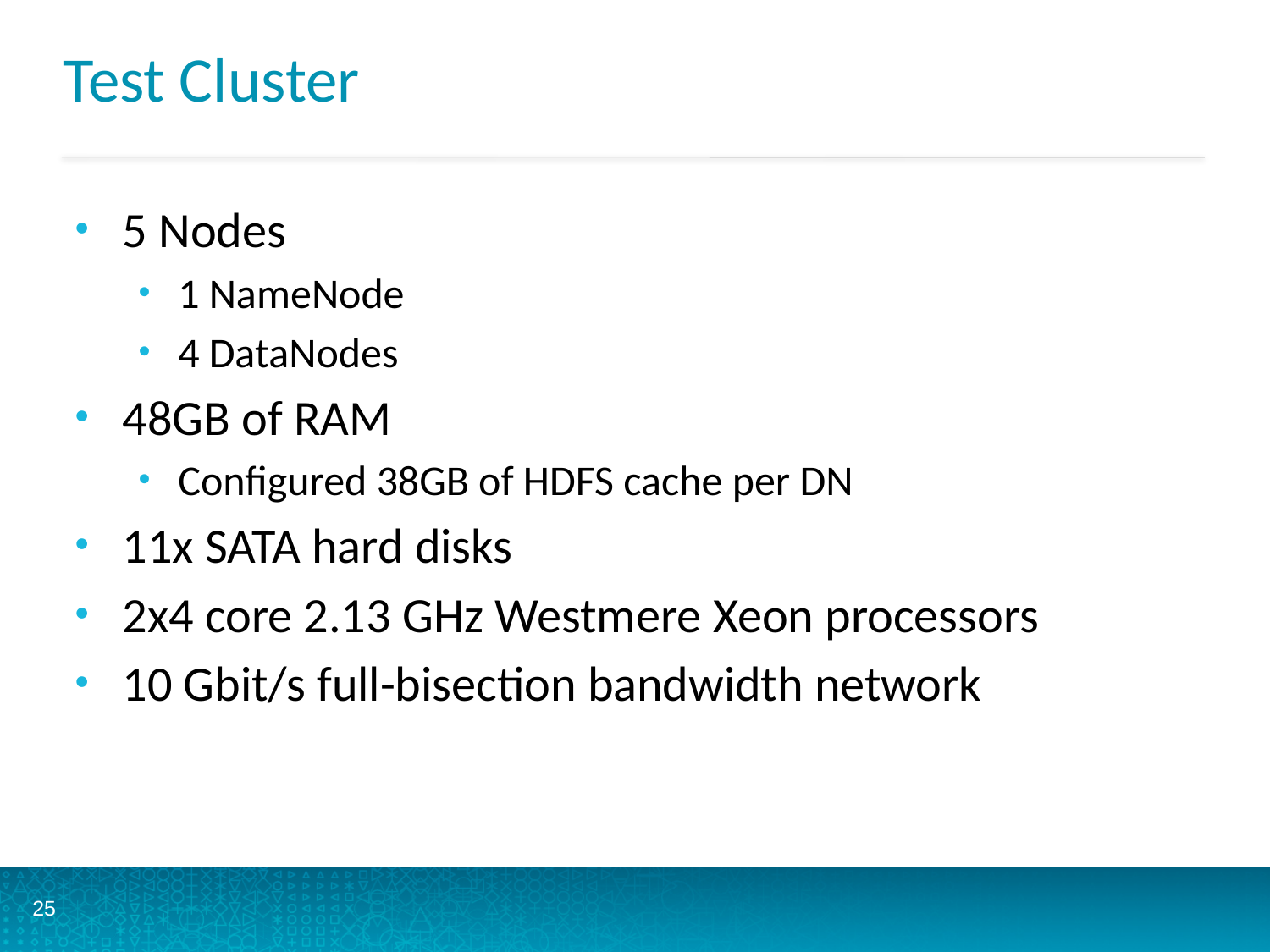

# Test Cluster
5 Nodes
1 NameNode
4 DataNodes
48GB of RAM
Configured 38GB of HDFS cache per DN
11x SATA hard disks
2x4 core 2.13 GHz Westmere Xeon processors
10 Gbit/s full-bisection bandwidth network
25